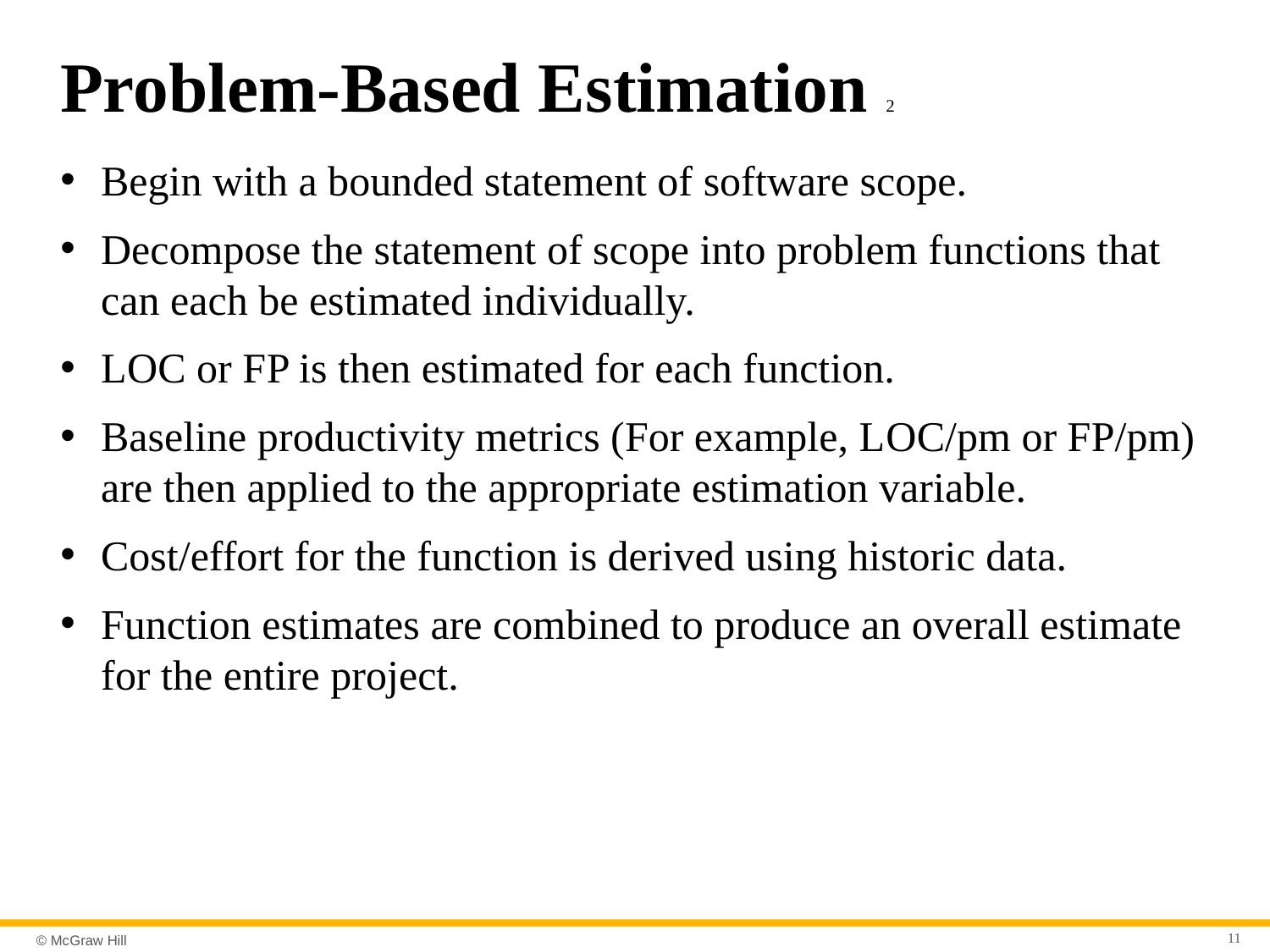

# Problem-Based Estimation 2
Begin with a bounded statement of software scope.
Decompose the statement of scope into problem functions that can each be estimated individually.
L O C or F P is then estimated for each function.
Baseline productivity metrics (For example, L O C/pm or F P/pm) are then applied to the appropriate estimation variable.
Cost/effort for the function is derived using historic data.
Function estimates are combined to produce an overall estimate for the entire project.
11